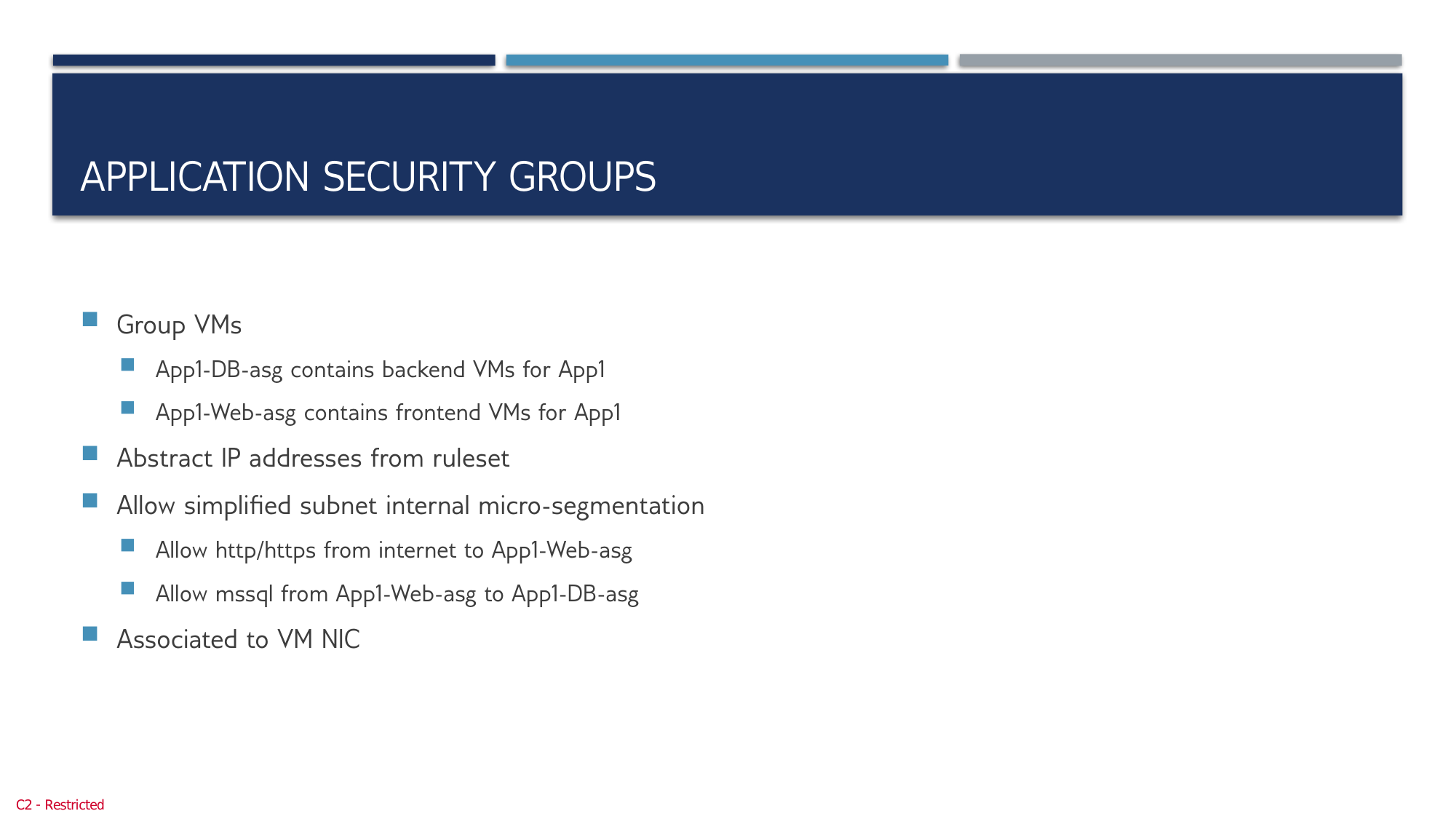

# Application Security Groups
Group VMs
App1-DB-asg contains backend VMs for App1
App1-Web-asg contains frontend VMs for App1
Abstract IP addresses from ruleset
Allow simplified subnet internal micro-segmentation
Allow http/https from internet to App1-Web-asg
Allow mssql from App1-Web-asg to App1-DB-asg
Associated to VM NIC